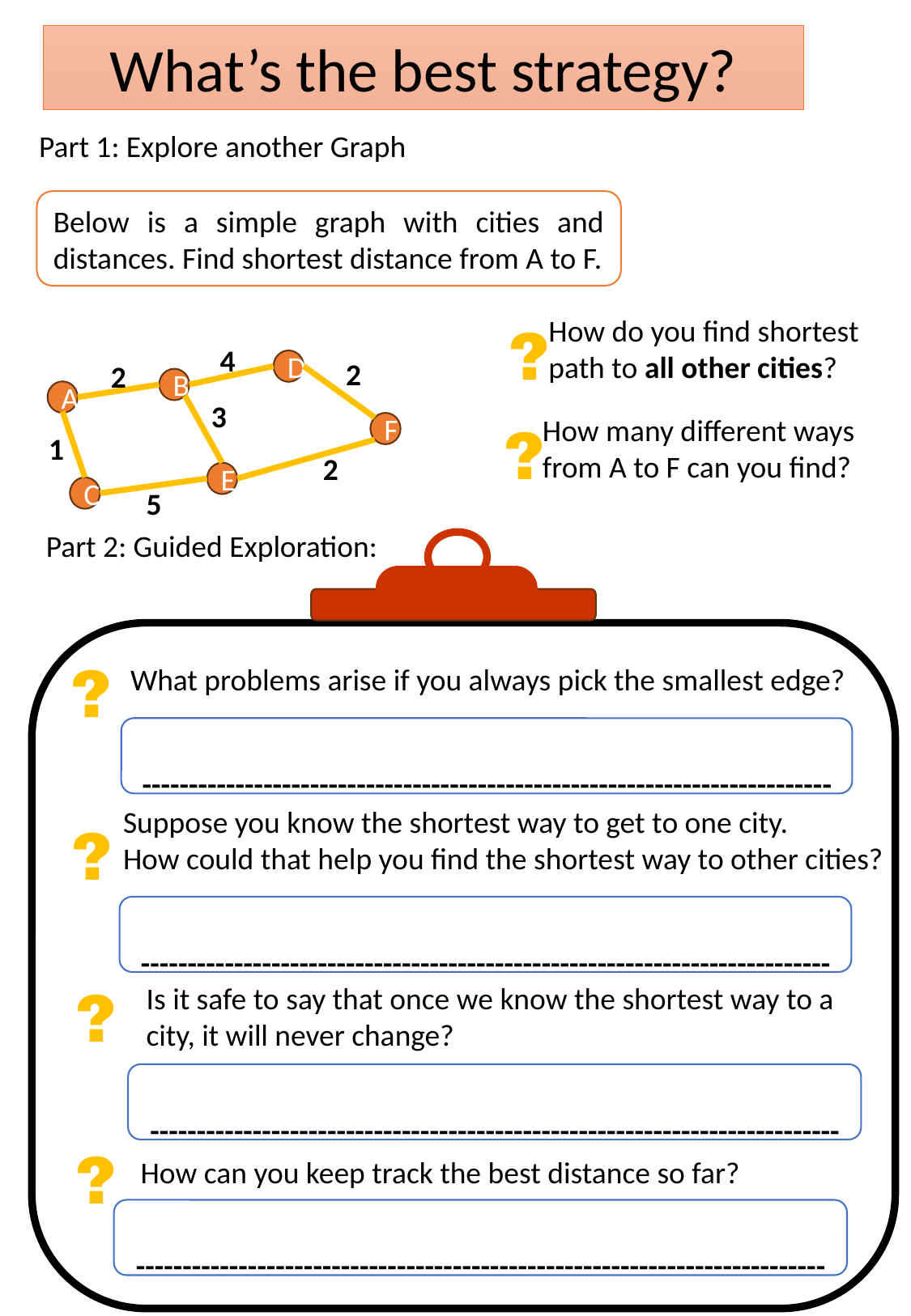

What’s the best strategy?
Part 1: Explore another Graph
Below is a simple graph with cities and distances. Find shortest distance from A to F.
How do you find shortest path to all other cities?
?
4
2
D
2
B
A
3
How many different ways from A to F can you find?
?
F
1
2
E
C
5
Part 2: Guided Exploration:

?
What problems arise if you always pick the smallest edge?
--------------------------------------------------------------------------
Suppose you know the shortest way to get to one city.
How could that help you find the shortest way to other cities?
?
--------------------------------------------------------------------------
?
Is it safe to say that once we know the shortest way to a city, it will never change?
--------------------------------------------------------------------------
?
How can you keep track the best distance so far?
--------------------------------------------------------------------------